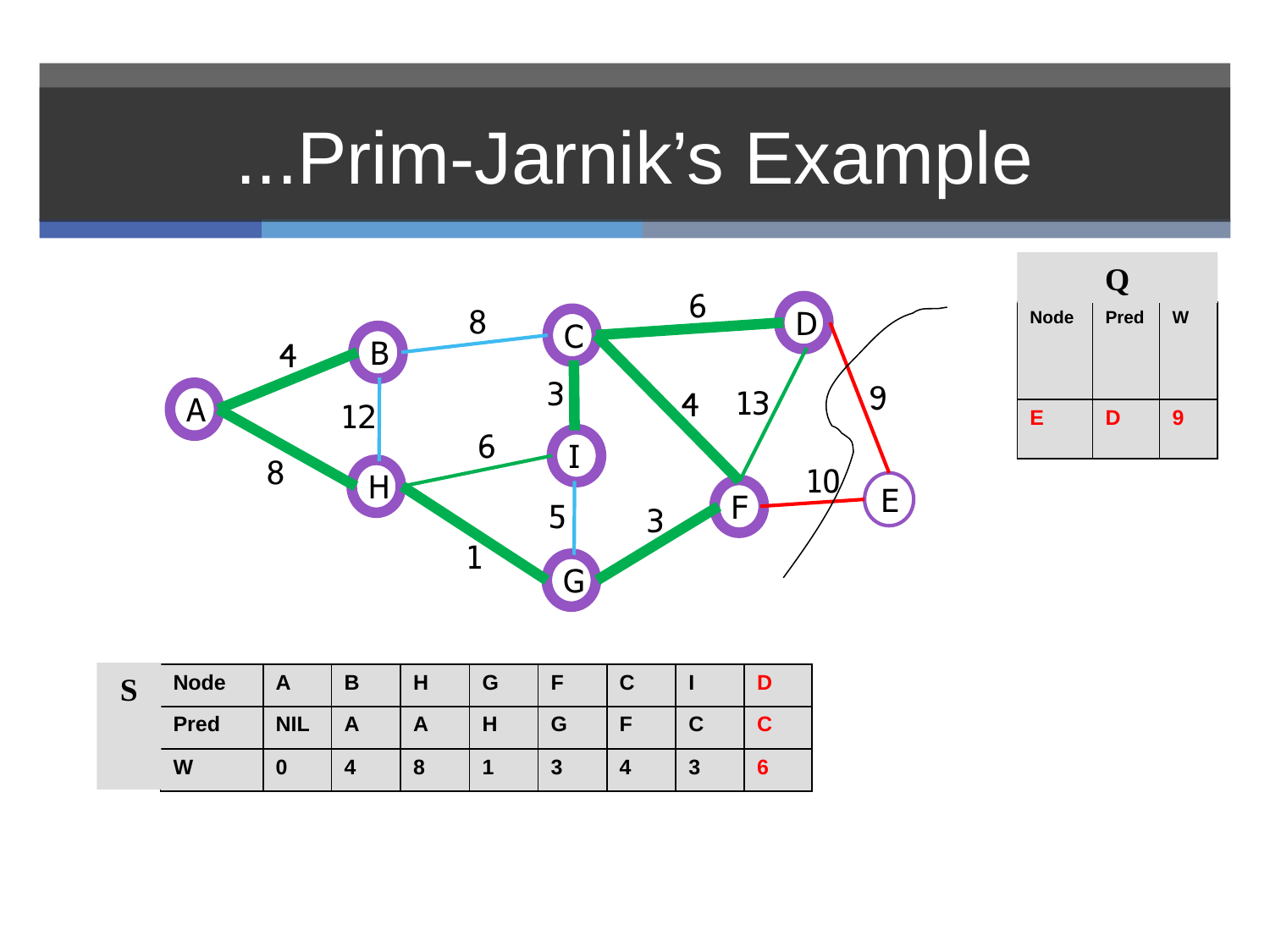

# ...Prim-Jarnik’s Example
Q
6
8

D
| Node | Pred | W |
| --- | --- | --- |
| E | D | 9 |

C

B
4
3
9
13
4

A
12
6

I
8
10

H

E

F
5
3
1

G
S

| Node | A | B | H | G | F | C | I | D |
| --- | --- | --- | --- | --- | --- | --- | --- | --- |
| Pred | NIL | A | A | H | G | F | C | C |
| W | 0 | 4 | 8 | 1 | 3 | 4 | 3 | 6 |